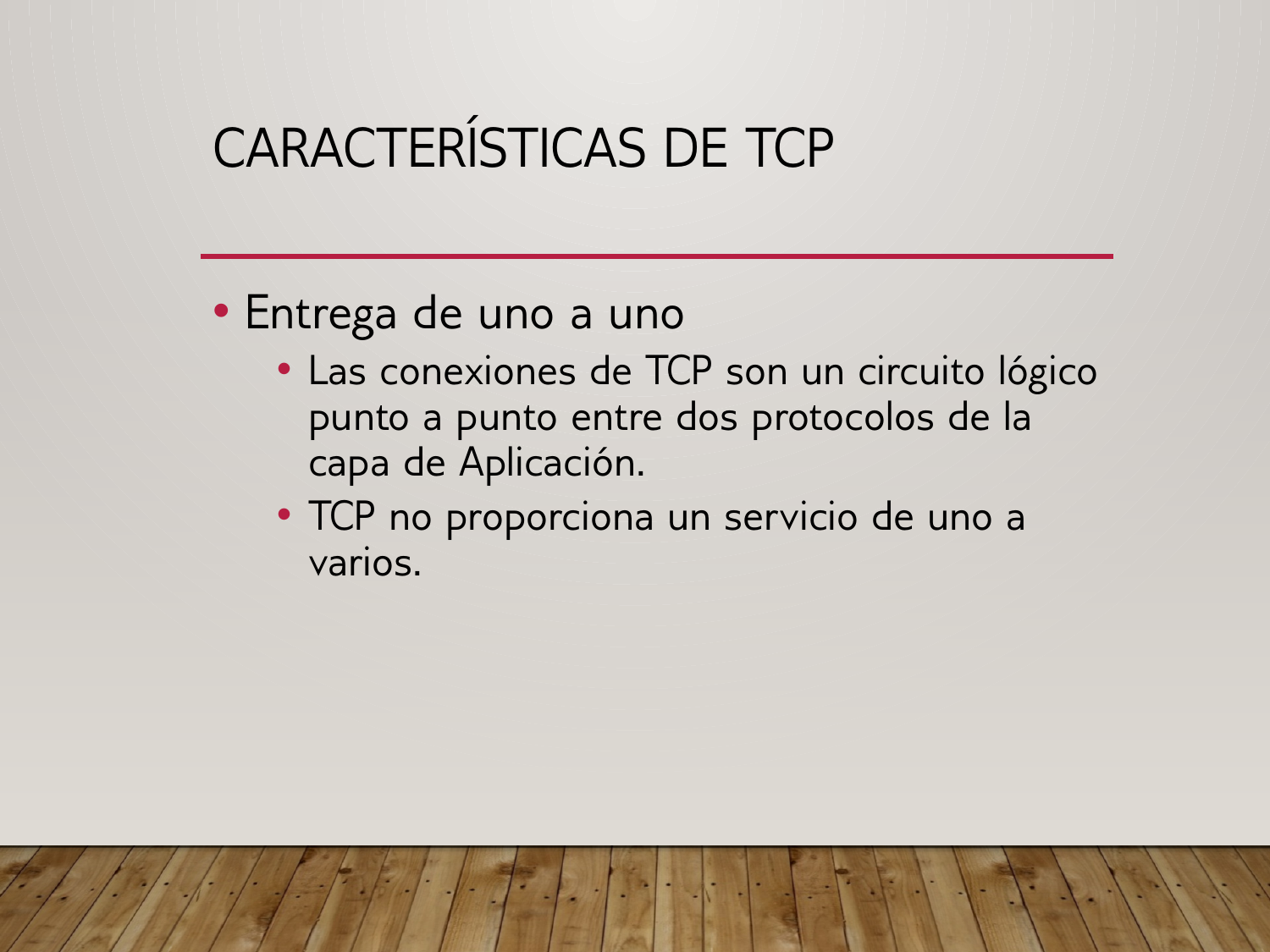

# Características de TCP
Entrega de uno a uno
Las conexiones de TCP son un circuito lógico punto a punto entre dos protocolos de la capa de Aplicación.
TCP no proporciona un servicio de uno a varios.